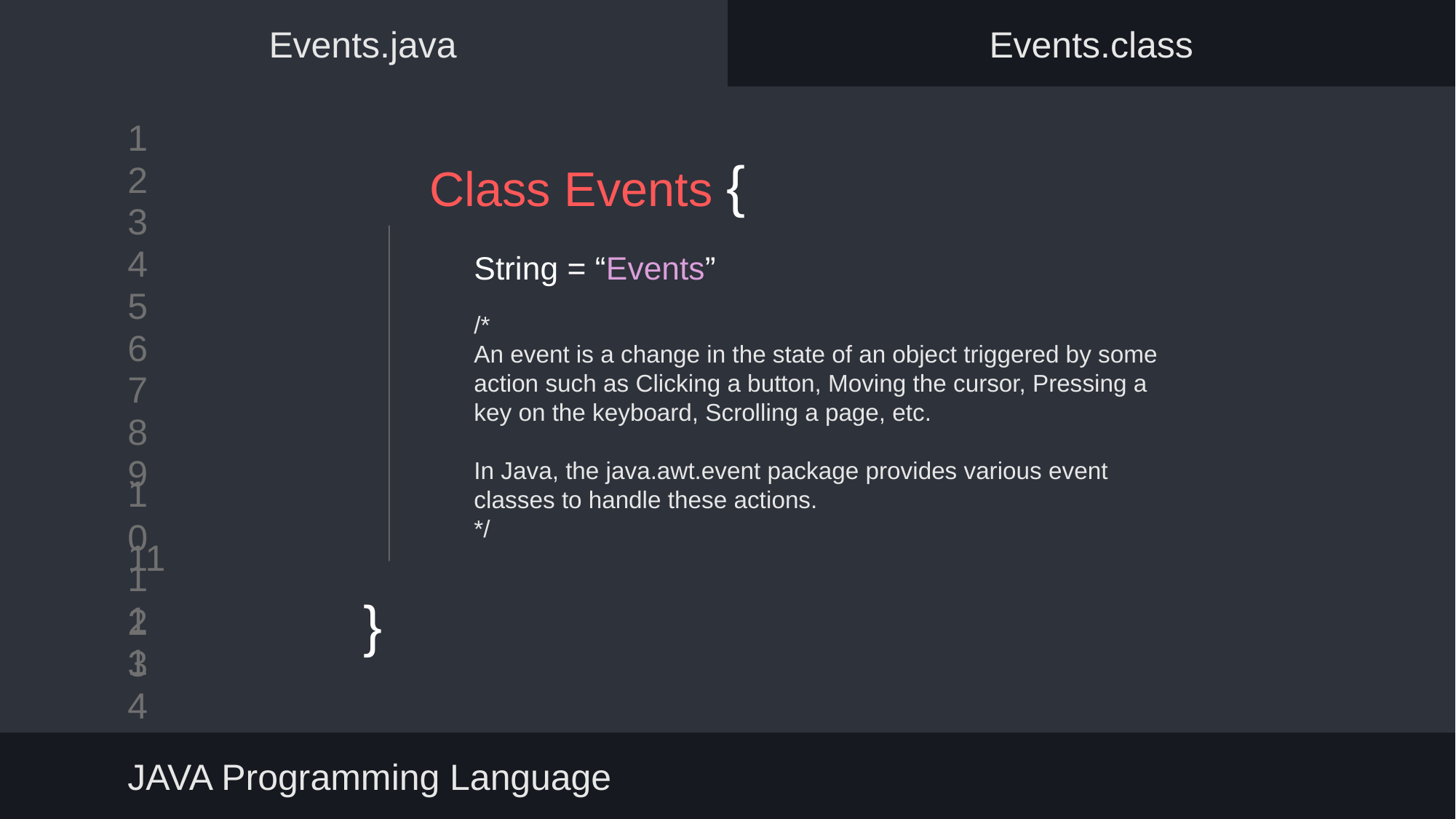

Events.java
Events.class
# Class Events {
String = “Events”
/*
An event is a change in the state of an object triggered by some action such as Clicking a button, Moving the cursor, Pressing a key on the keyboard, Scrolling a page, etc.

In Java, the java.awt.event package provides various event classes to handle these actions.
*/
}
JAVA Programming Language